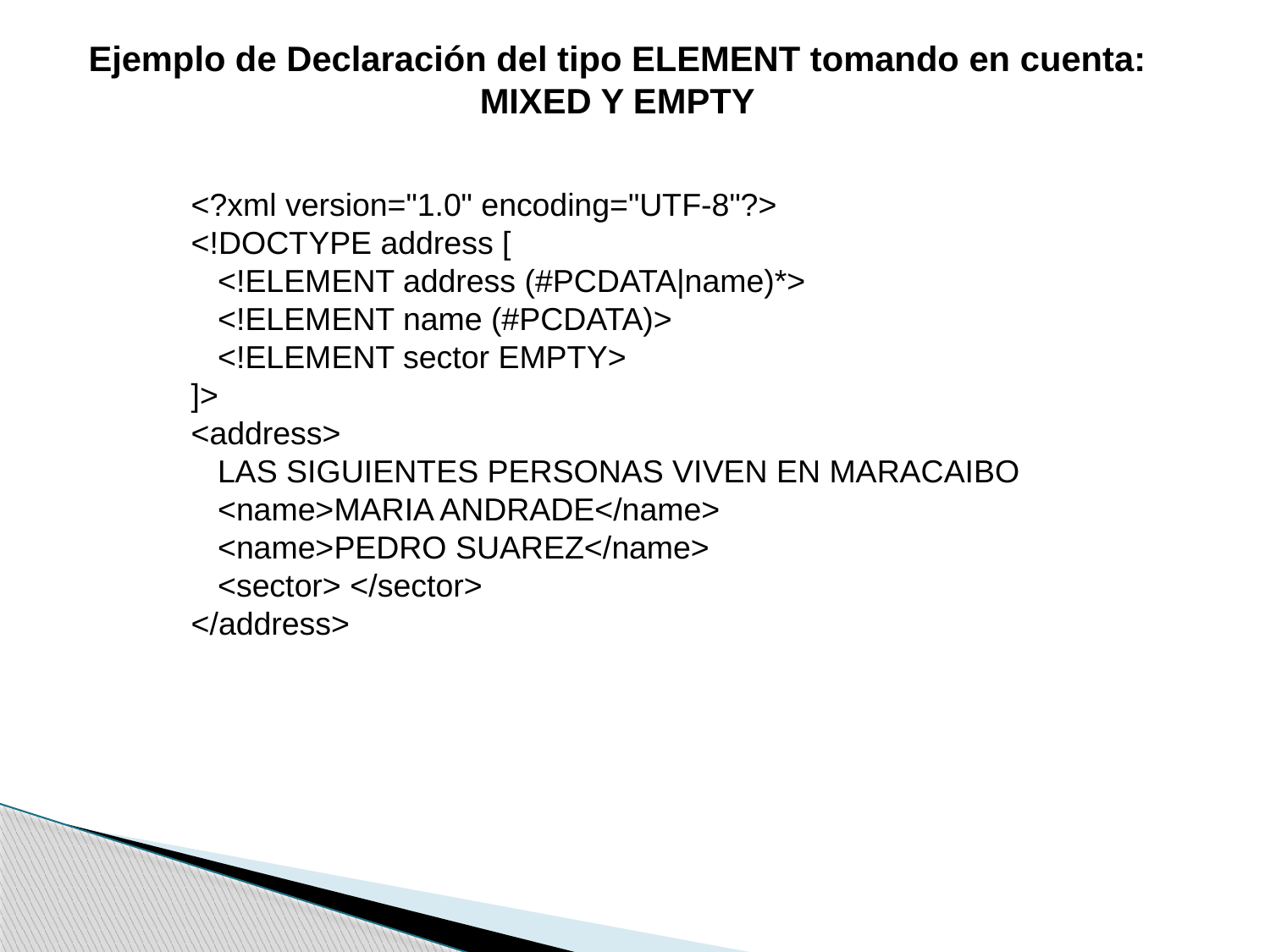

Ejemplo de Declaración del tipo ELEMENT tomando en cuenta: MIXED Y EMPTY
<?xml version="1.0" encoding="UTF-8"?>
<!DOCTYPE address [
   <!ELEMENT address (#PCDATA|name)*>
   <!ELEMENT name (#PCDATA)>
   <!ELEMENT sector EMPTY>
]>
<address>
   LAS SIGUIENTES PERSONAS VIVEN EN MARACAIBO
   <name>MARIA ANDRADE</name>
   <name>PEDRO SUAREZ</name>
   <sector> </sector>
</address>